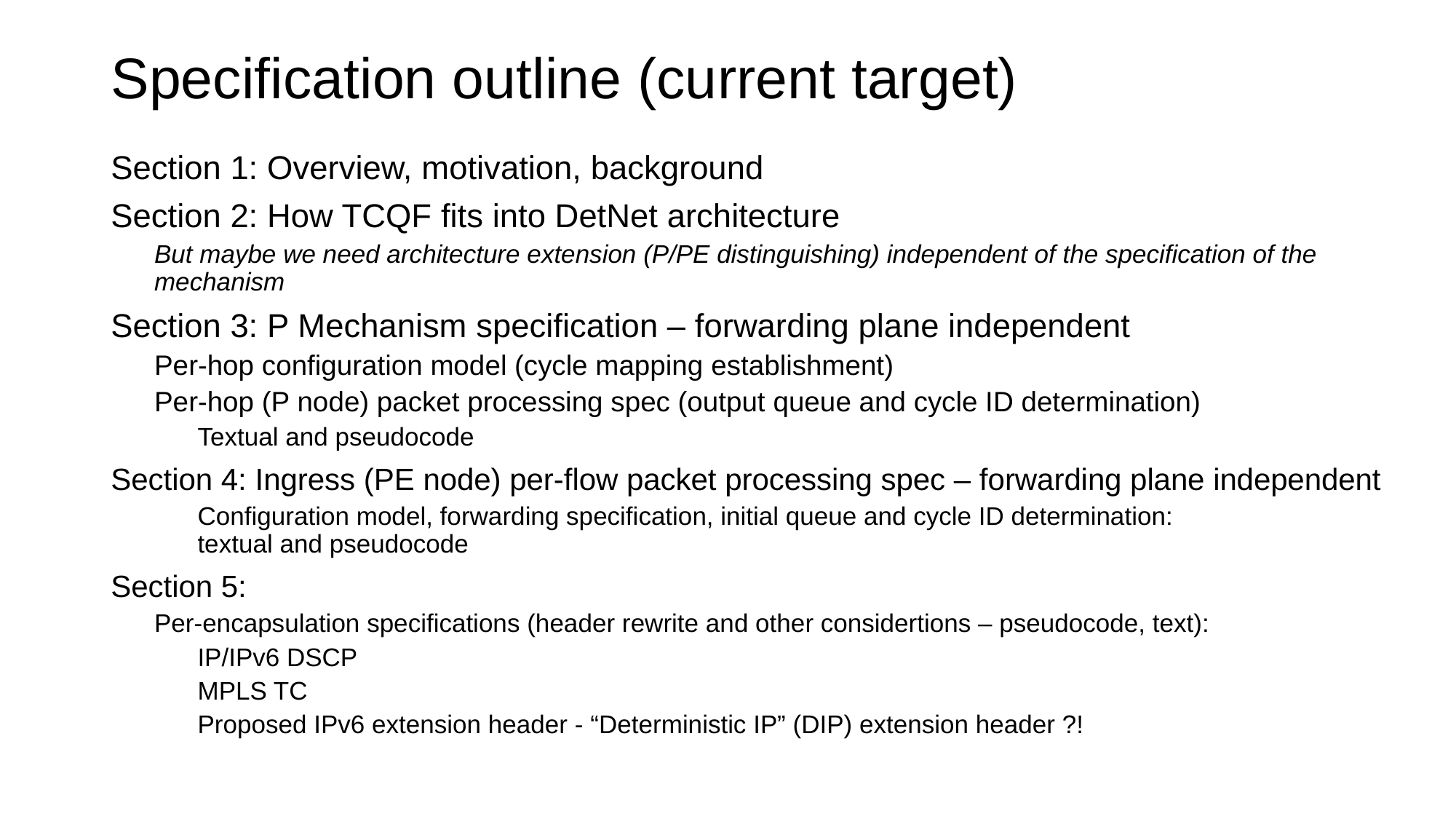

# Specification outline (current target)
Section 1: Overview, motivation, background
Section 2: How TCQF fits into DetNet architecture
But maybe we need architecture extension (P/PE distinguishing) independent of the specification of the mechanism
Section 3: P Mechanism specification – forwarding plane independent
Per-hop configuration model (cycle mapping establishment)
Per-hop (P node) packet processing spec (output queue and cycle ID determination)
Textual and pseudocode
Section 4: Ingress (PE node) per-flow packet processing spec – forwarding plane independent
Configuration model, forwarding specification, initial queue and cycle ID determination:
textual and pseudocode
Section 5:
Per-encapsulation specifications (header rewrite and other considertions – pseudocode, text):
IP/IPv6 DSCP
MPLS TC
Proposed IPv6 extension header - “Deterministic IP” (DIP) extension header ?!